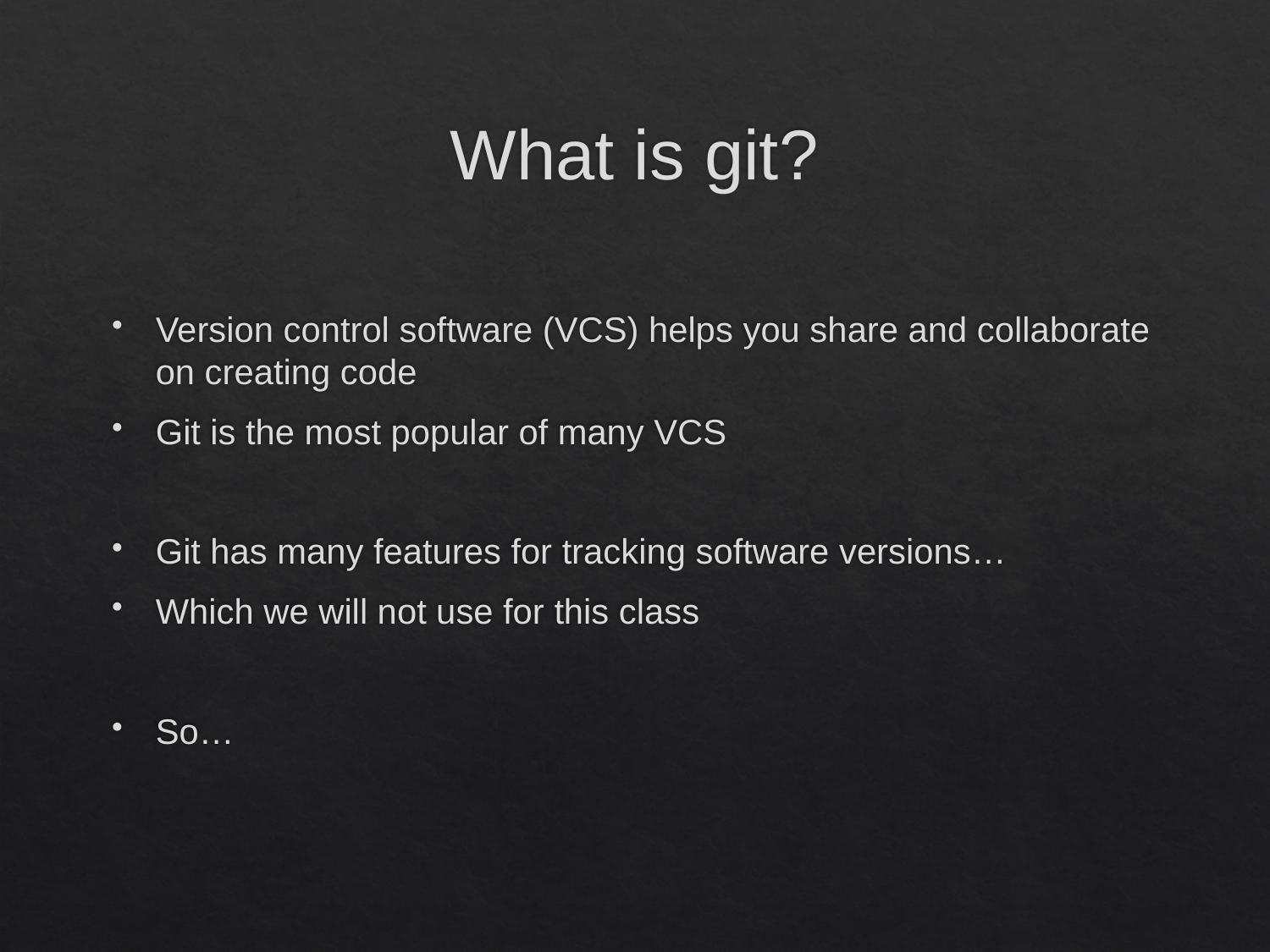

# What is git?

Version control software (VCS) helps you share and collaborate on creating code
Git is the most popular of many VCS

Git has many features for tracking software versions…
Which we will not use for this class

So…